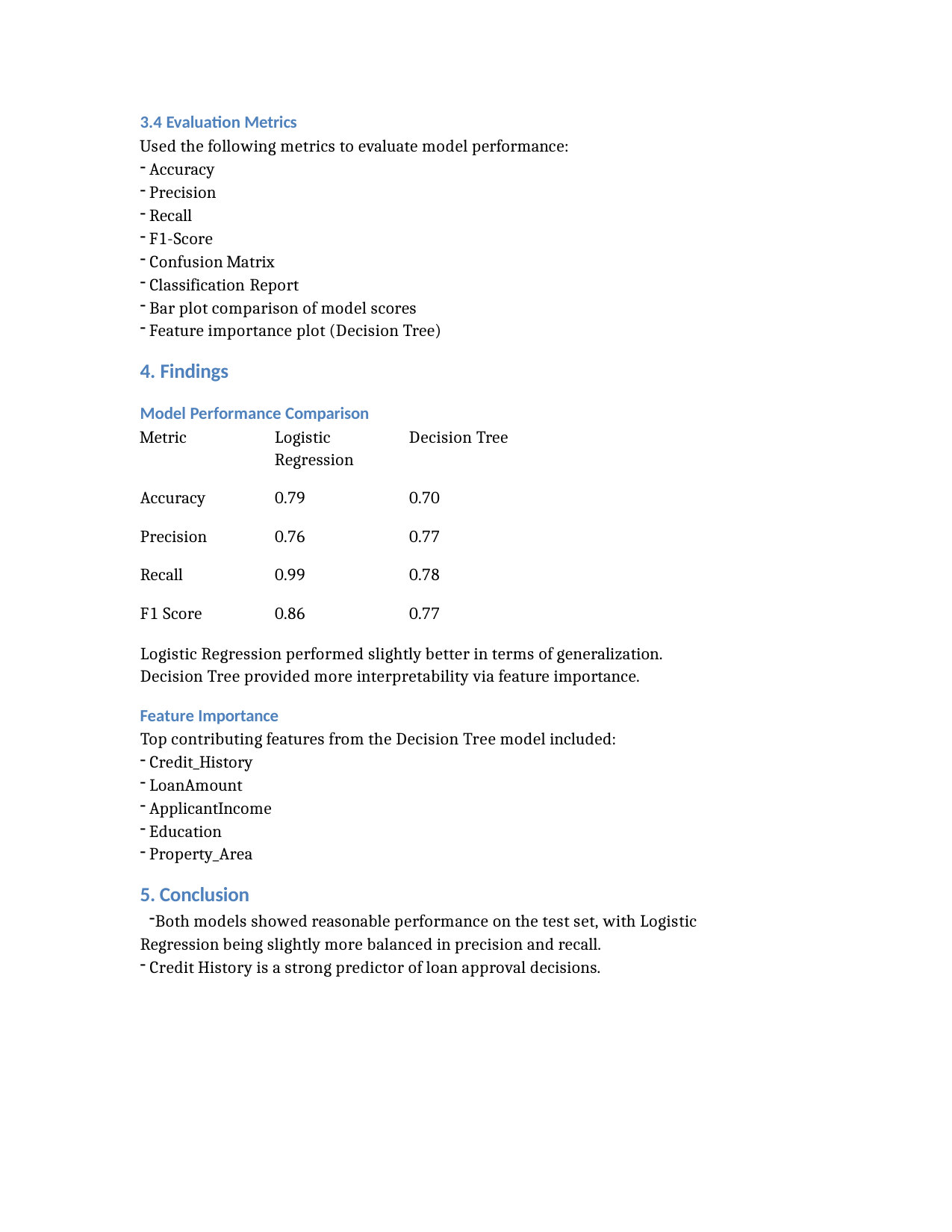

3.4 Evaluation Metrics
Used the following metrics to evaluate model performance:
Accuracy
Precision
Recall
F1-Score
Confusion Matrix
Classification Report
Bar plot comparison of model scores
Feature importance plot (Decision Tree)
4. Findings
Model Performance Comparison
| Metric | Logistic Regression | Decision Tree |
| --- | --- | --- |
| Accuracy | 0.79 | 0.70 |
| Precision | 0.76 | 0.77 |
| Recall | 0.99 | 0.78 |
| F1 Score | 0.86 | 0.77 |
Logistic Regression performed slightly better in terms of generalization. Decision Tree provided more interpretability via feature importance.
Feature Importance
Top contributing features from the Decision Tree model included:
Credit_History
LoanAmount
ApplicantIncome
Education
Property_Area
Conclusion
Both models showed reasonable performance on the test set, with Logistic Regression being slightly more balanced in precision and recall.
Credit History is a strong predictor of loan approval decisions.